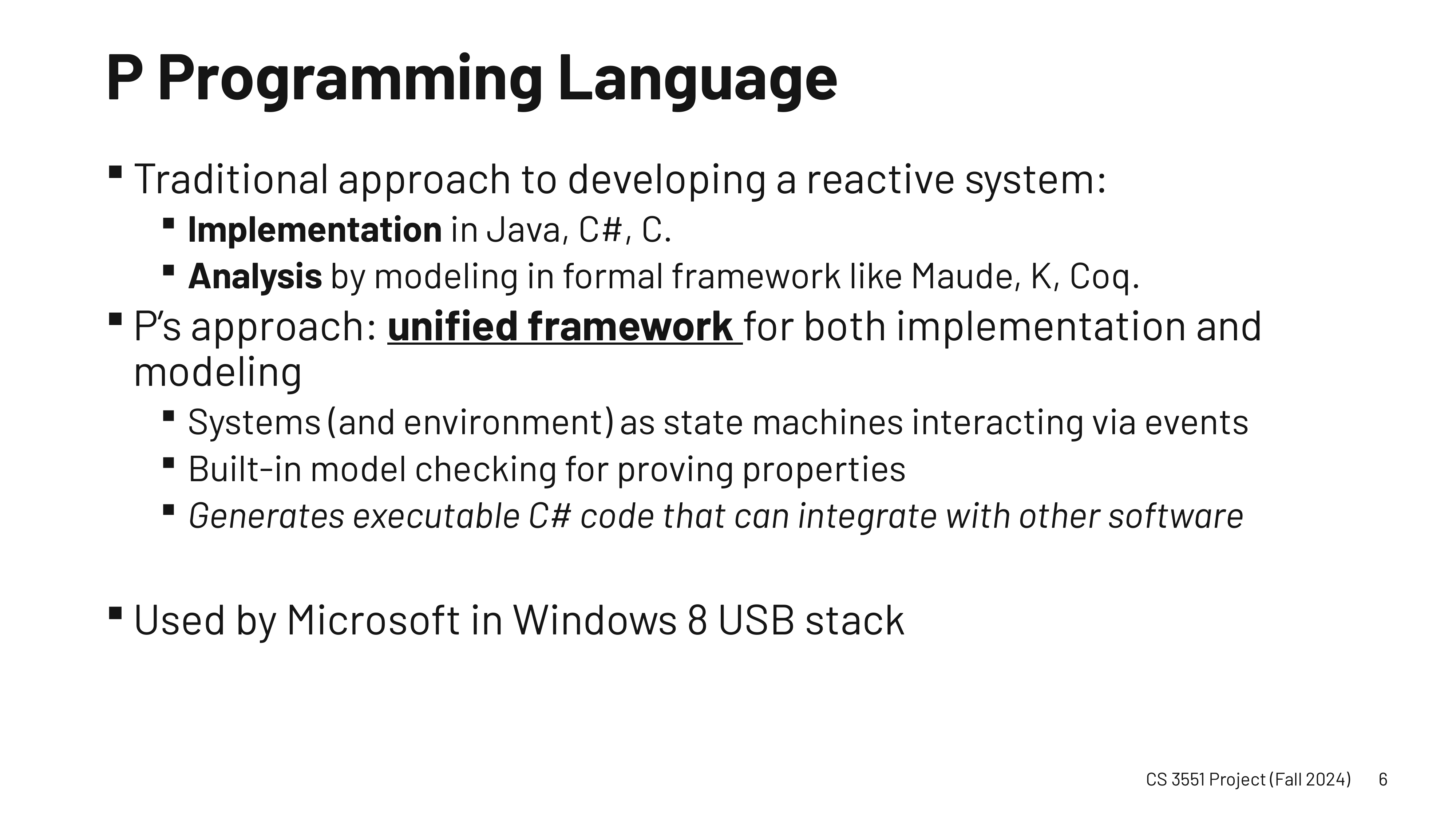

# P Programming Language
Traditional approach to developing a reactive system:
Implementation in Java, C#, C.
Analysis by modeling in formal framework like Maude, K, Coq.
P’s approach: unified framework for both implementation and modeling
Systems (and environment) as state machines interacting via events
Built-in model checking for proving properties
Generates executable C# code that can integrate with other software

Used by Microsoft in Windows 8 USB stack
CS 3551 Project (Fall 2024)
6